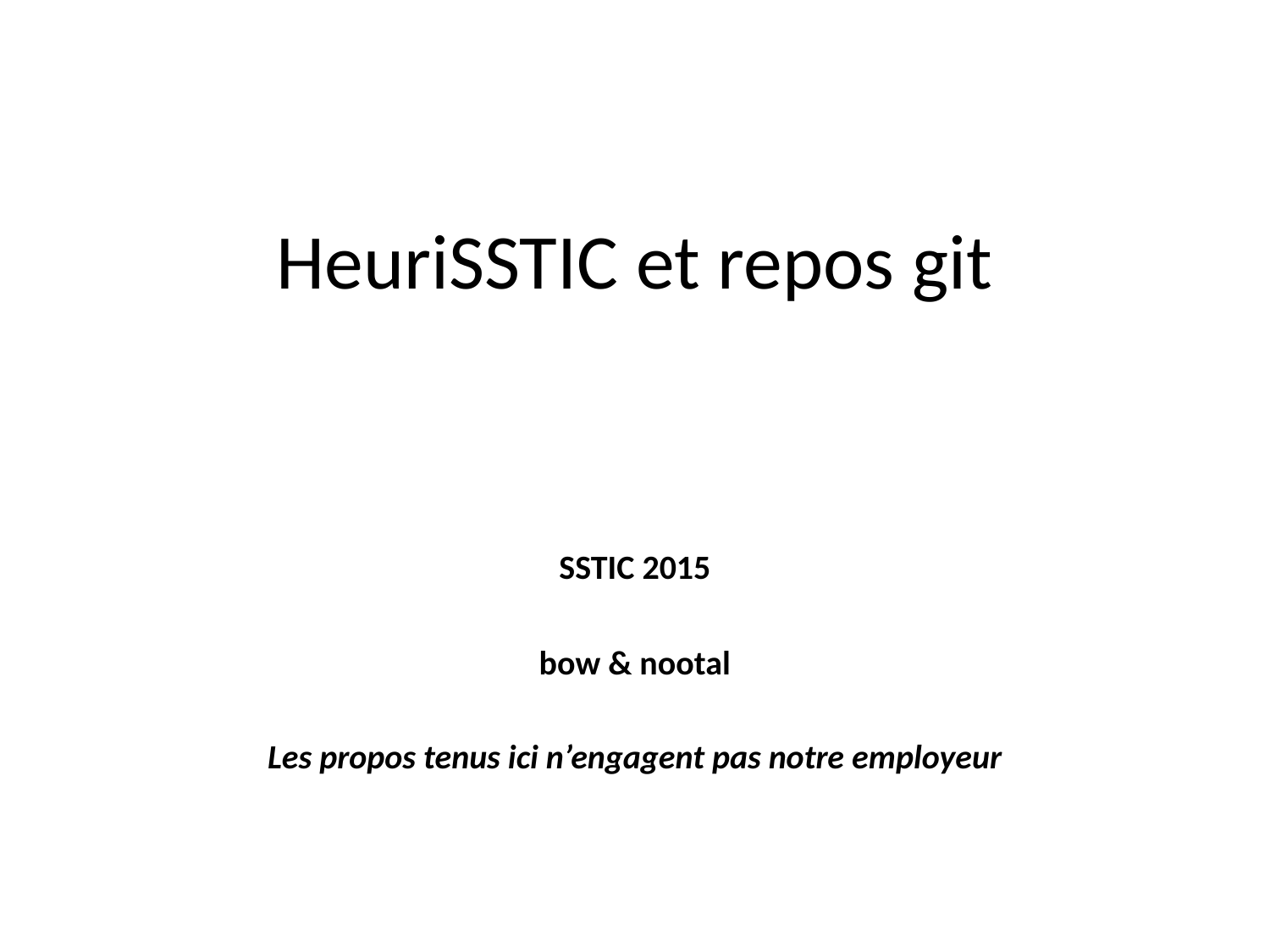

# HeuriSSTIC et repos git
SSTIC 2015

bow & nootal

Les propos tenus ici n’engagent pas notre employeur